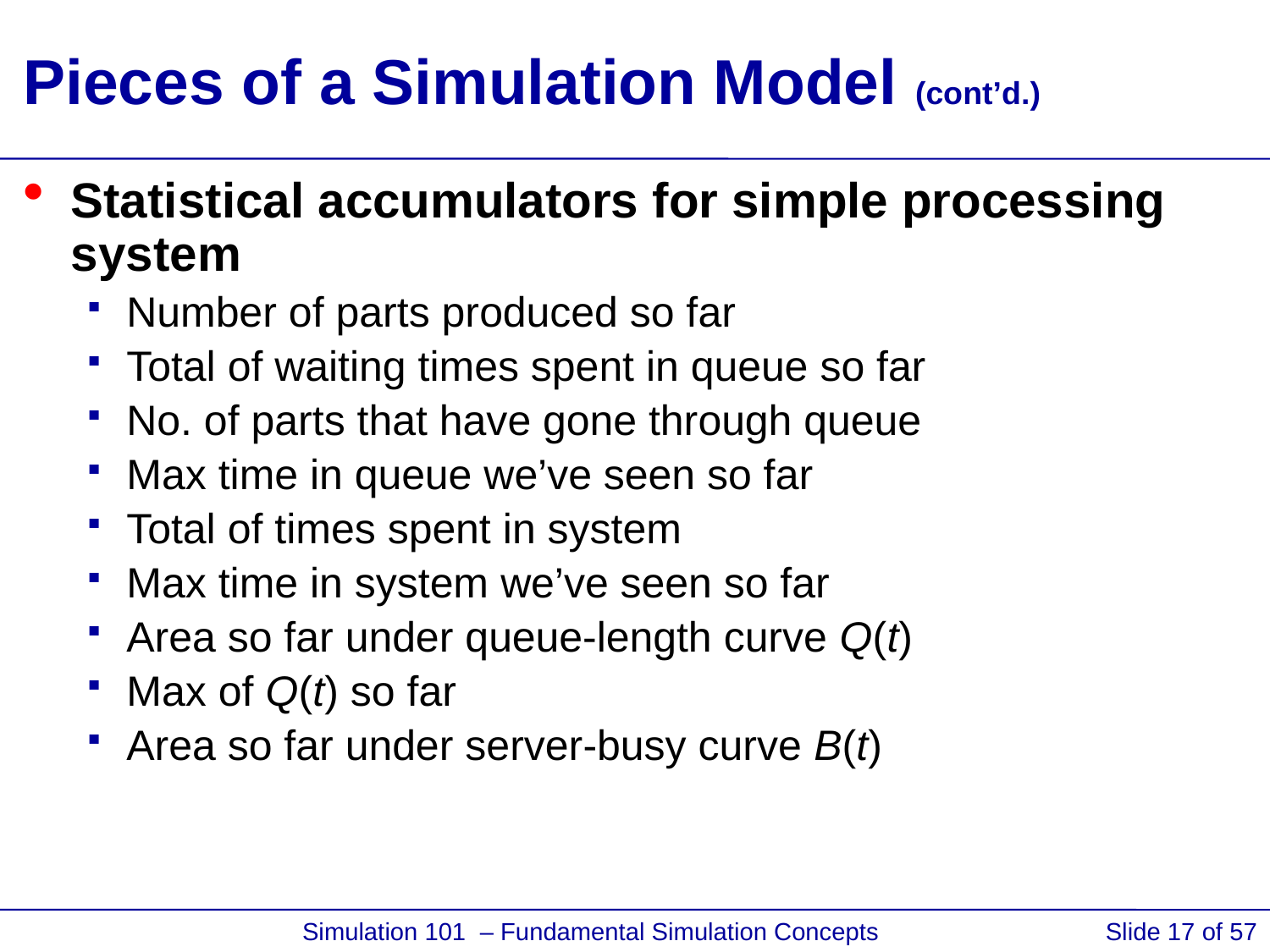

# Pieces of a Simulation Model (cont’d.)
Statistical accumulators for simple processing system
Number of parts produced so far
Total of waiting times spent in queue so far
No. of parts that have gone through queue
Max time in queue we’ve seen so far
Total of times spent in system
Max time in system we’ve seen so far
Area so far under queue-length curve Q(t)
Max of Q(t) so far
Area so far under server-busy curve B(t)

 Simulation 101  – Fundamental Simulation Concepts
Slide 17 of 57